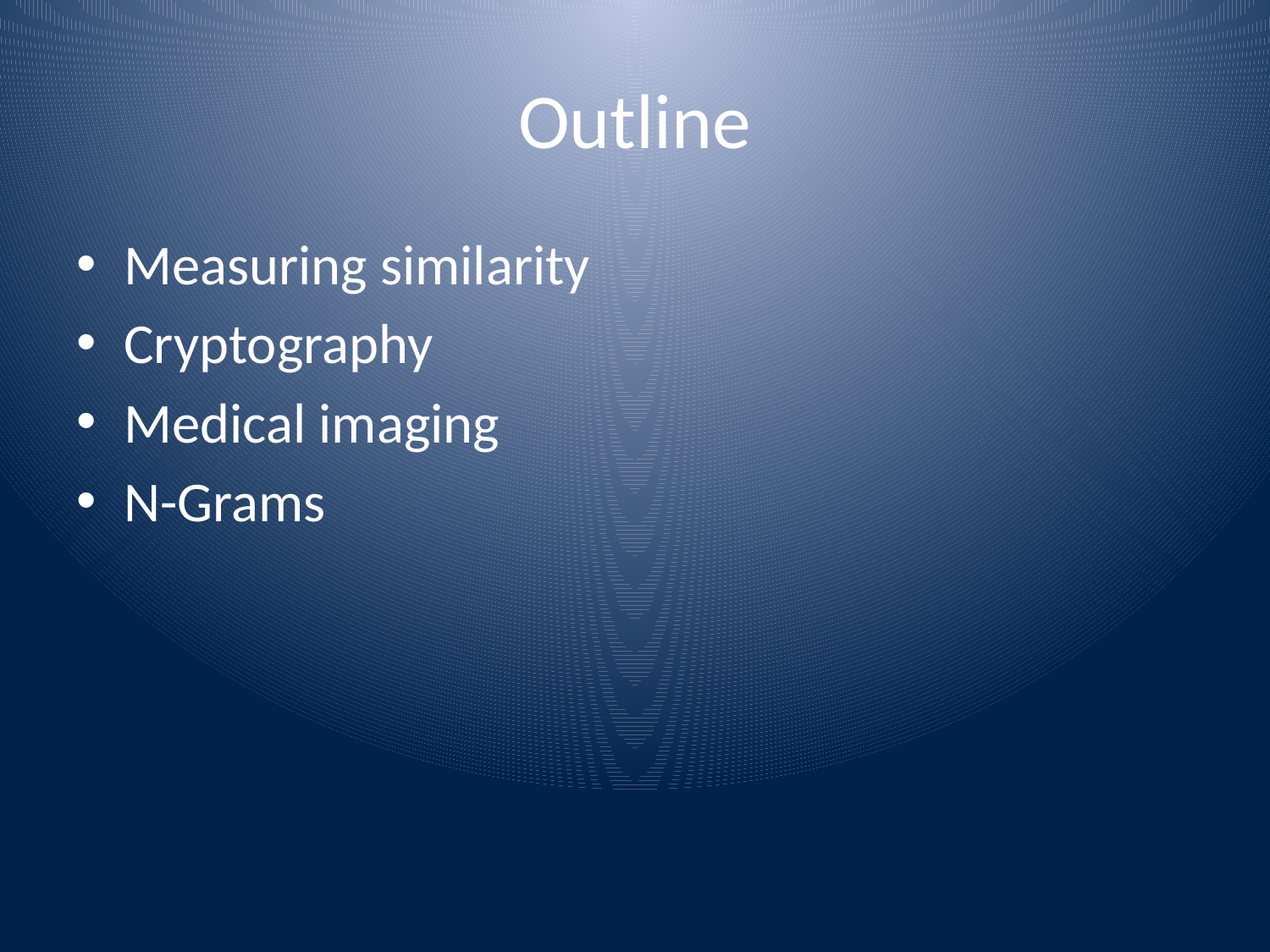

# Outline
Measuring similarity
Cryptography
Medical imaging
N-Grams